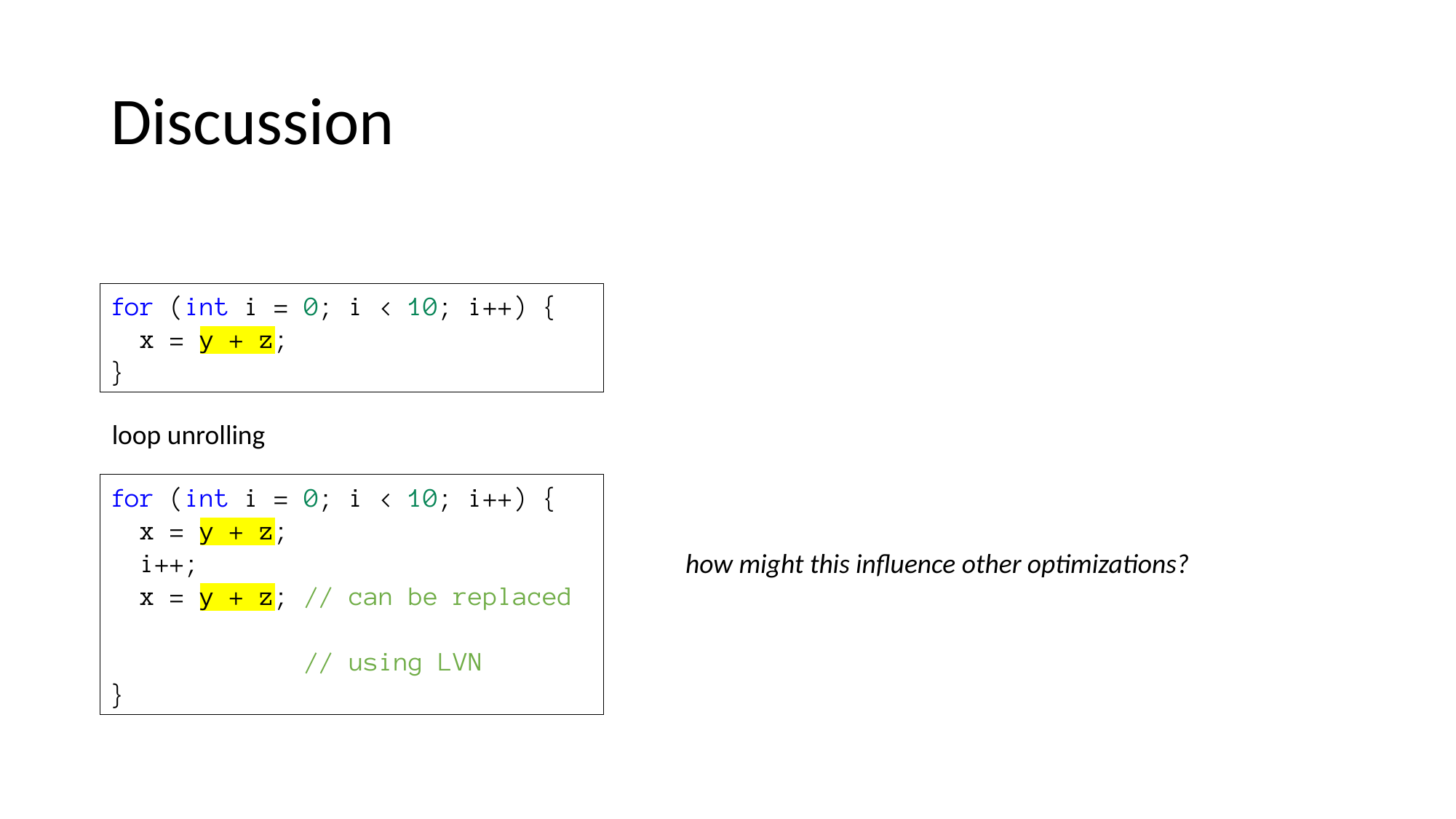

# Discussion
for (int i = 0; i < 10; i++) {
  x = y + z;
}
loop unrolling
for (int i = 0; i < 10; i++) {
  x = y + z;
  i++;
  x = y + z; // can be replaced
             // using LVN
}
how might this influence other optimizations?